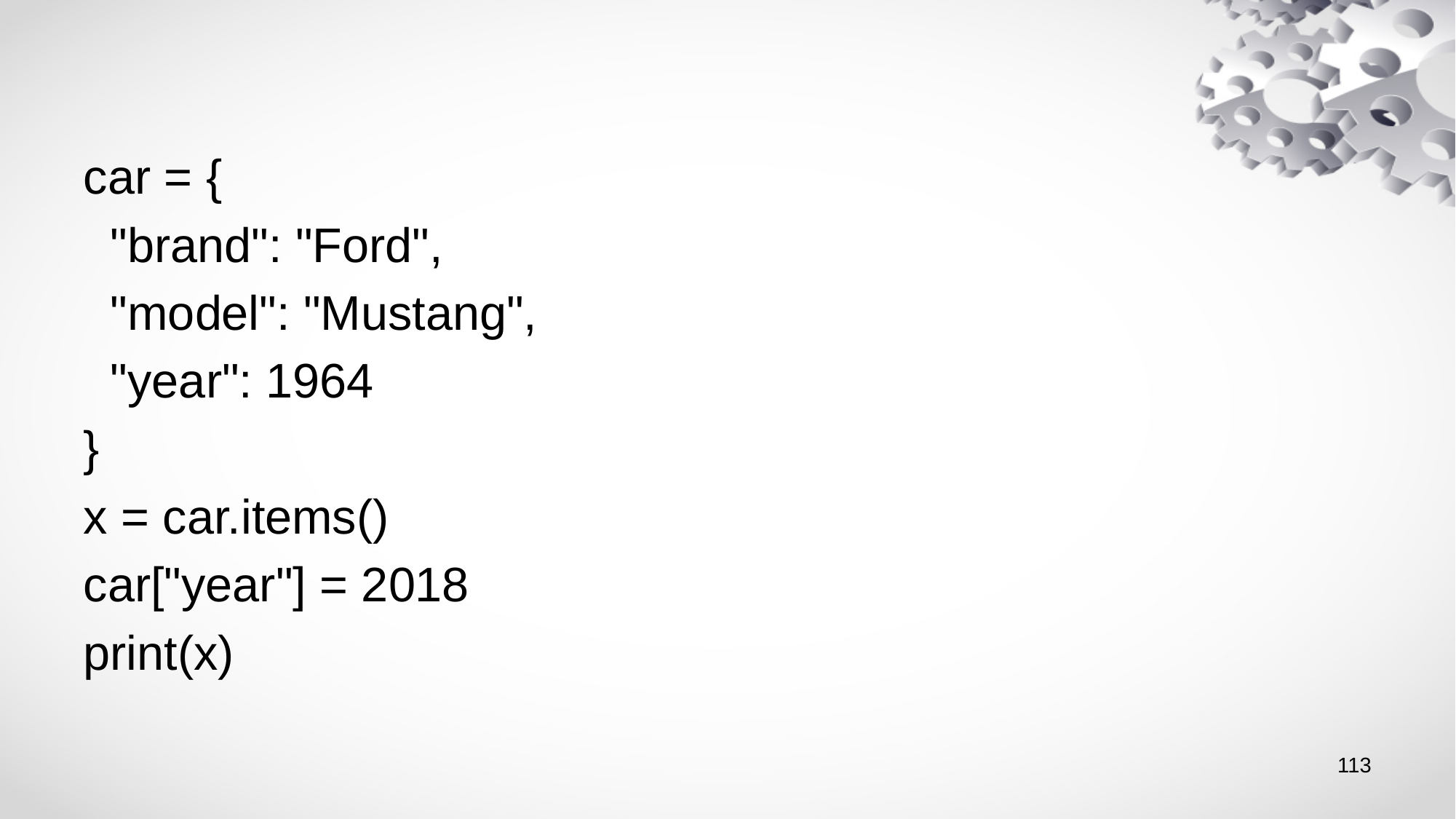

#
car = {
  "brand": "Ford",
  "model": "Mustang",
  "year": 1964
}
x = car.items()
car["year"] = 2018
print(x)

113